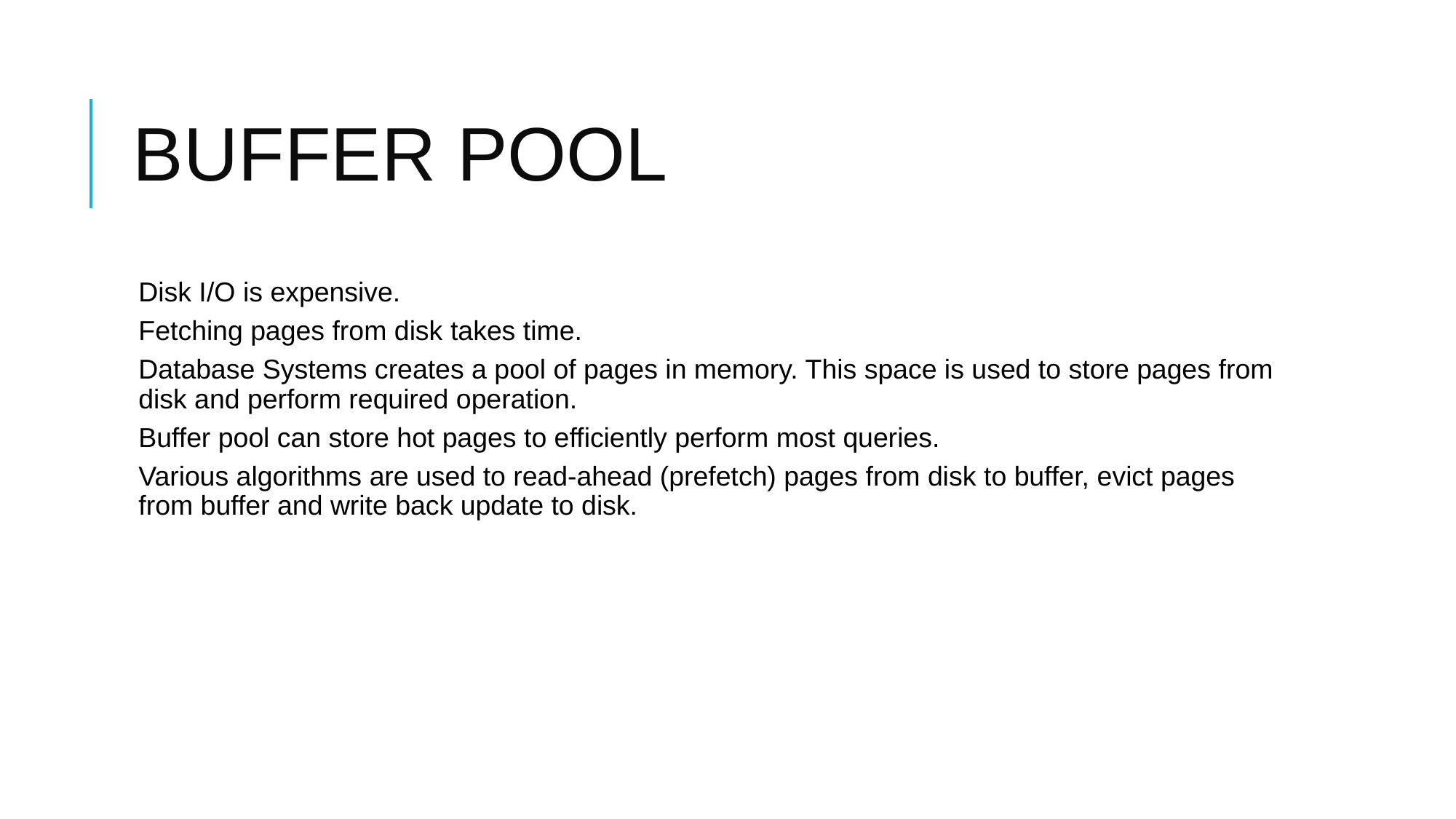

# BUFFER POOL
Disk I/O is expensive.
Fetching pages from disk takes time.
Database Systems creates a pool of pages in memory. This space is used to store pages from disk and perform required operation.
Buffer pool can store hot pages to efficiently perform most queries.
Various algorithms are used to read-ahead (prefetch) pages from disk to buffer, evict pages from buffer and write back update to disk.